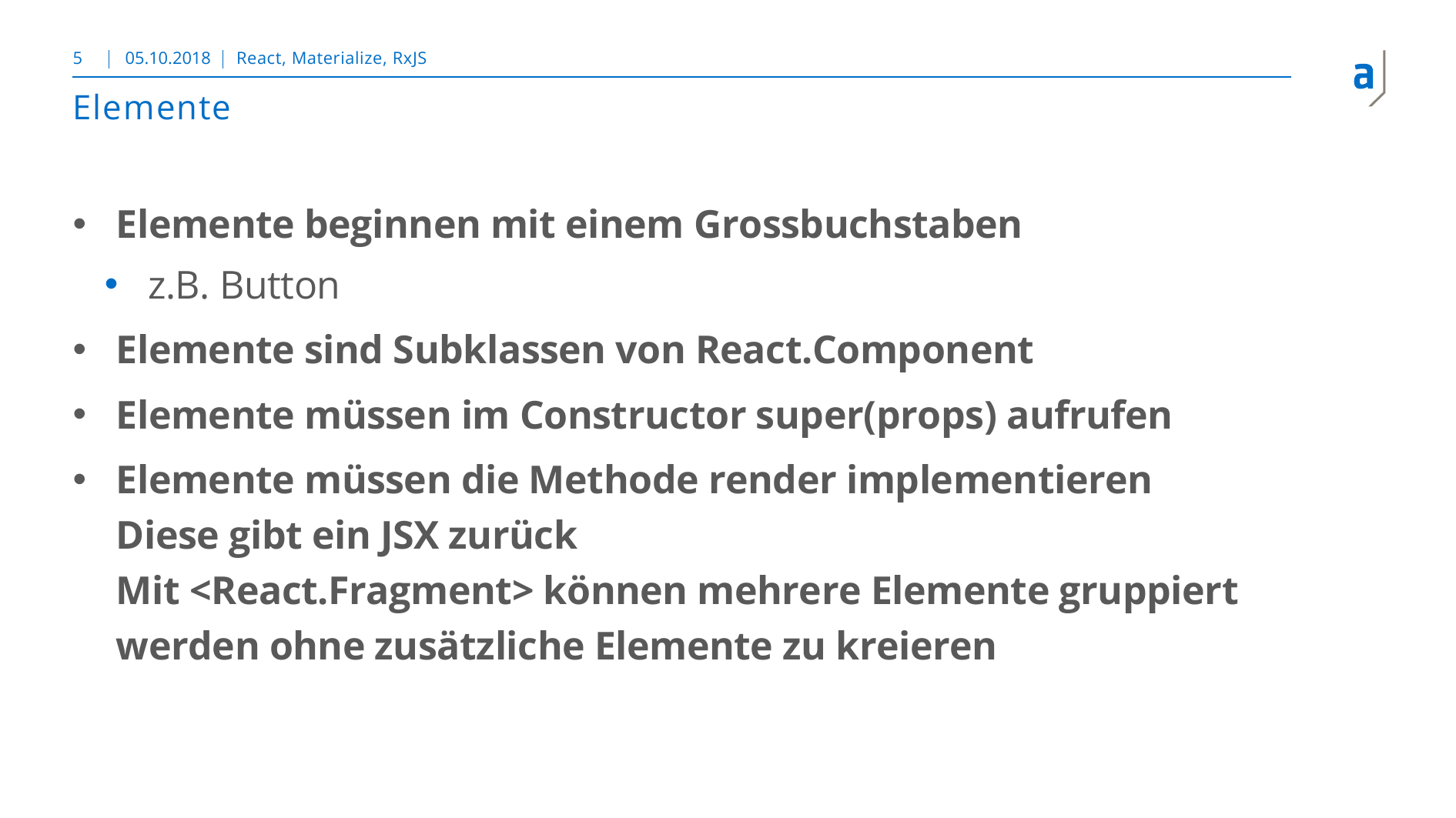

5
05.10.2018
React, Materialize, RxJS
# Elemente
Elemente beginnen mit einem Grossbuchstaben
z.B. Button
Elemente sind Subklassen von React.Component
Elemente müssen im Constructor super(props) aufrufen
Elemente müssen die Methode render implementieren
Diese gibt ein JSX zurück
Mit <React.Fragment> können mehrere Elemente gruppiert werden ohne zusätzliche Elemente zu kreieren